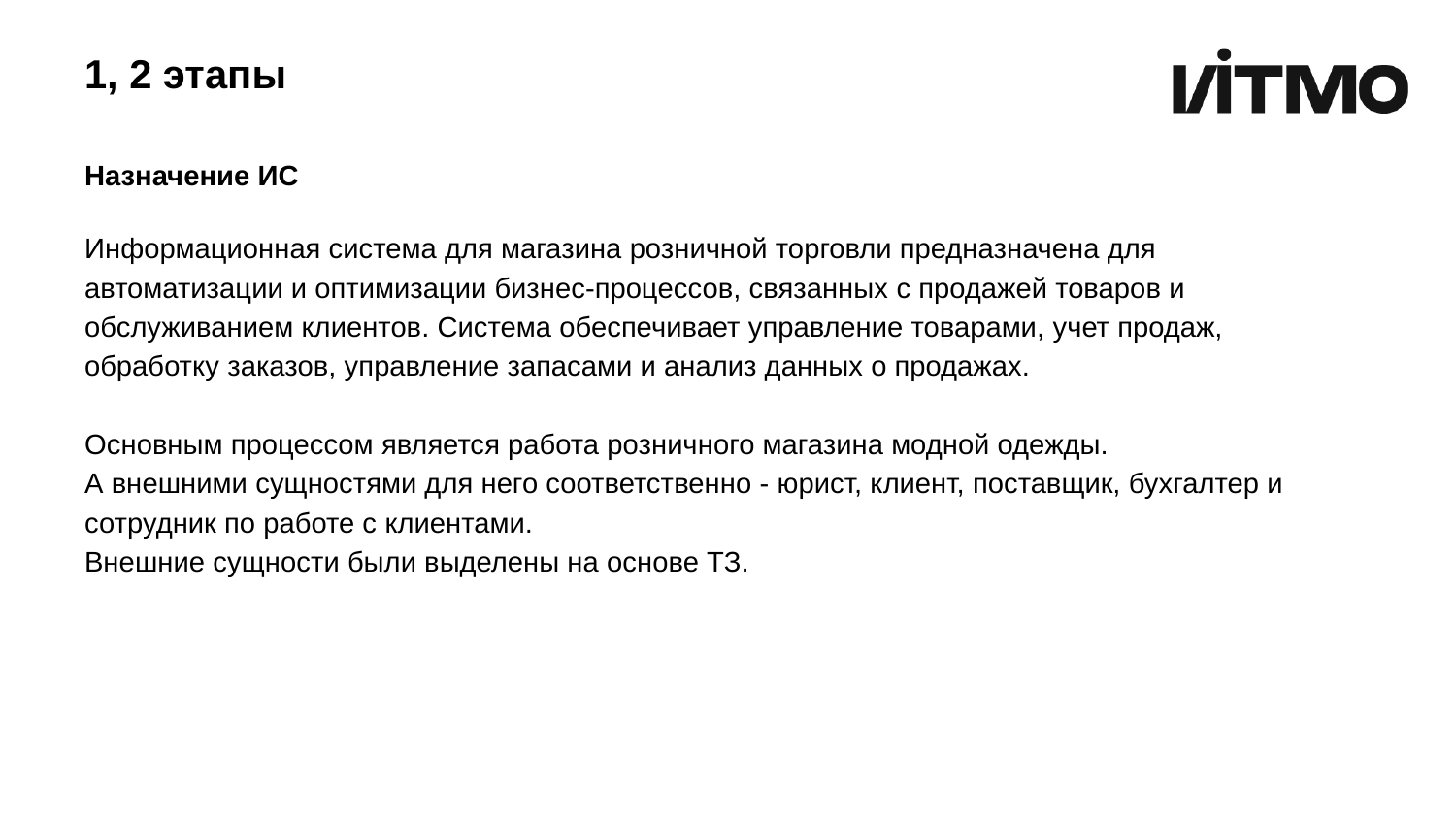

1, 2 этапы
Назначение ИС

Информационная система для магазина розничной торговли предназначена для автоматизации и оптимизации бизнес-процессов, связанных с продажей товаров и обслуживанием клиентов. Система обеспечивает управление товарами, учет продаж, обработку заказов, управление запасами и анализ данных о продажах.

Основным процессом является работа розничного магазина модной одежды.
А внешними сущностями для него соответственно - юрист, клиент, поставщик, бухгалтер и сотрудник по работе с клиентами.
Внешние сущности были выделены на основе ТЗ.